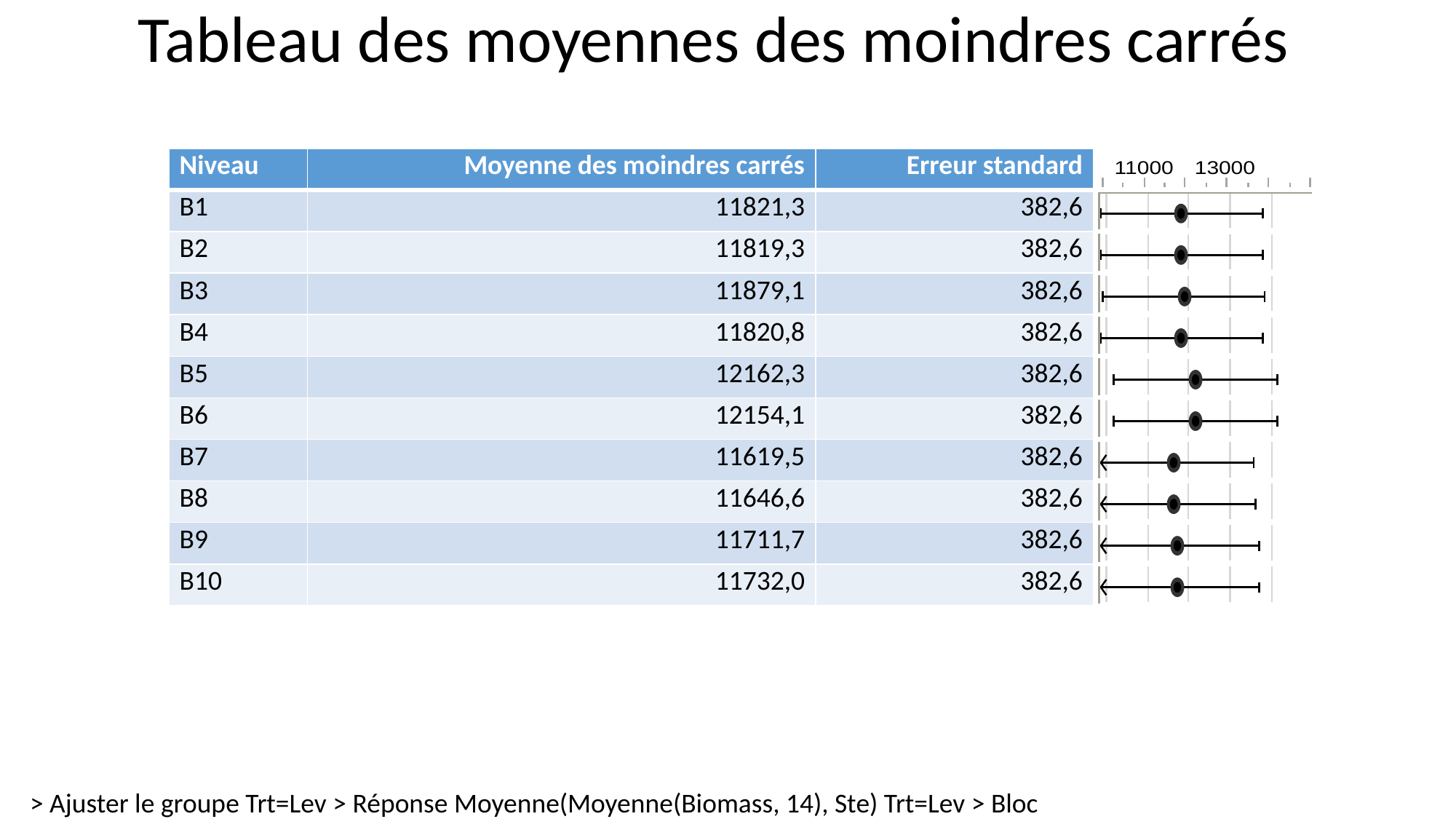

# Tableau des moyennes des moindres carrés
| Niveau | Moyenne des moindres carrés | Erreur standard |  |
| --- | --- | --- | --- |
| B1 | 11821,3 | 382,6 |  |
| B2 | 11819,3 | 382,6 |  |
| B3 | 11879,1 | 382,6 |  |
| B4 | 11820,8 | 382,6 |  |
| B5 | 12162,3 | 382,6 |  |
| B6 | 12154,1 | 382,6 |  |
| B7 | 11619,5 | 382,6 |  |
| B8 | 11646,6 | 382,6 |  |
| B9 | 11711,7 | 382,6 |  |
| B10 | 11732,0 | 382,6 |  |
> Ajuster le groupe Trt=Lev > Réponse Moyenne(Moyenne(Biomass, 14), Ste) Trt=Lev > Bloc